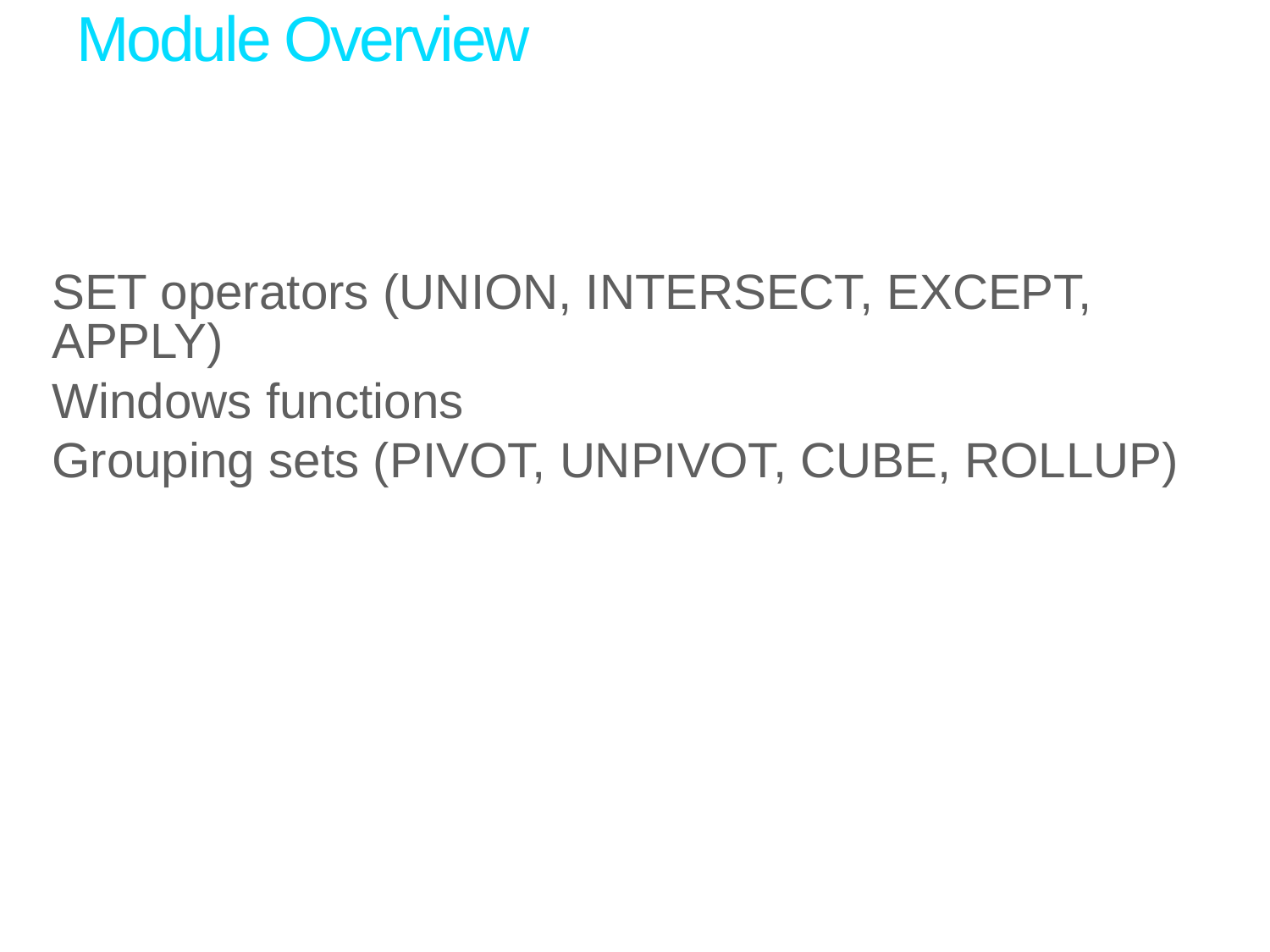

# Module Overview
SET operators (UNION, INTERSECT, EXCEPT, APPLY)
Windows functions
Grouping sets (PIVOT, UNPIVOT, CUBE, ROLLUP)